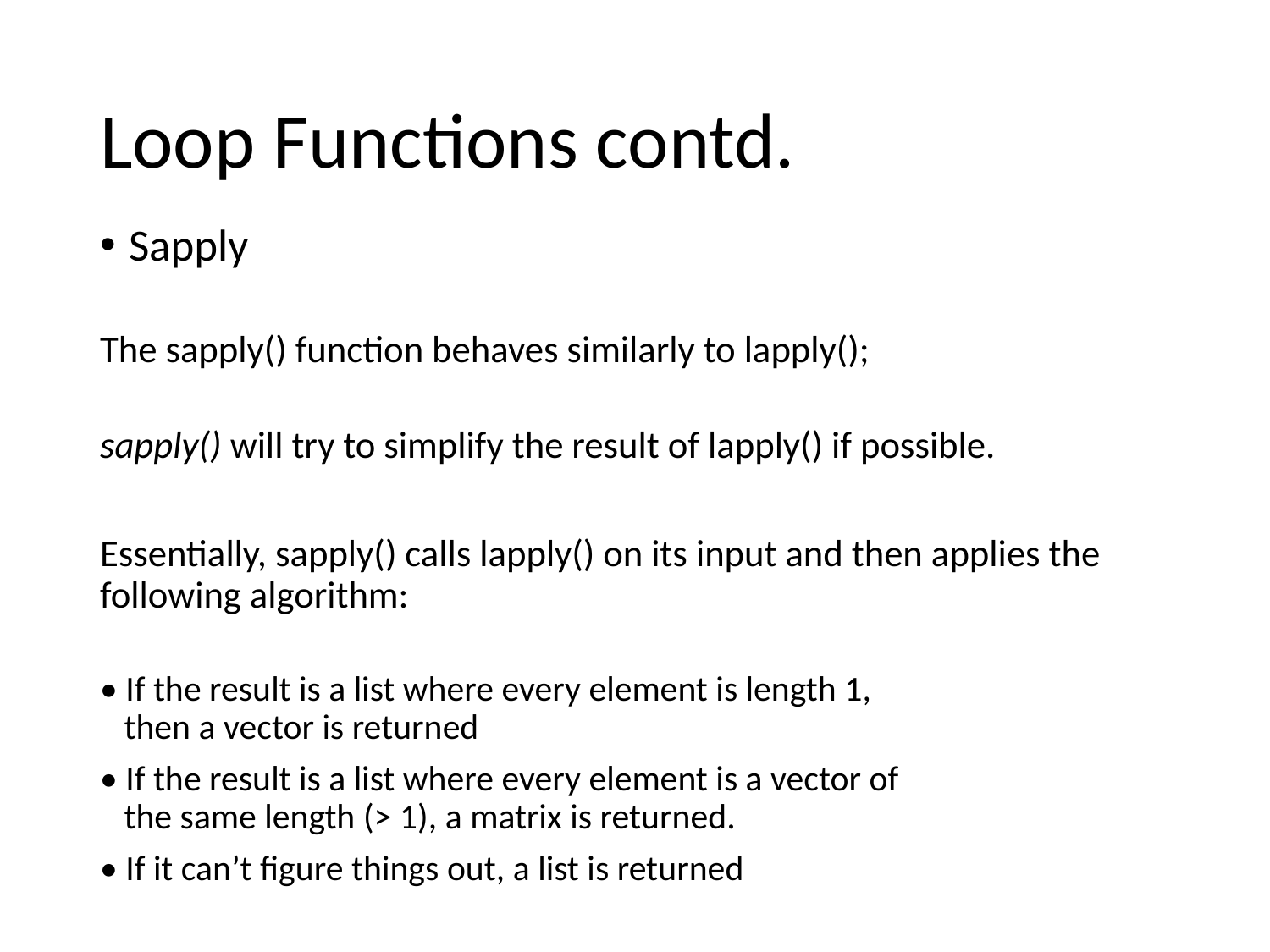

# Loop Functions contd.
Sapply
The sapply() function behaves similarly to lapply();
sapply() will try to simplify the result of lapply() if possible.

Essentially, sapply() calls lapply() on its input and then applies the following algorithm:
• If the result is a list where every element is length 1,
   then a vector is returned
• If the result is a list where every element is a vector of
   the same length (> 1), a matrix is returned.
• If it can’t figure things out, a list is returned